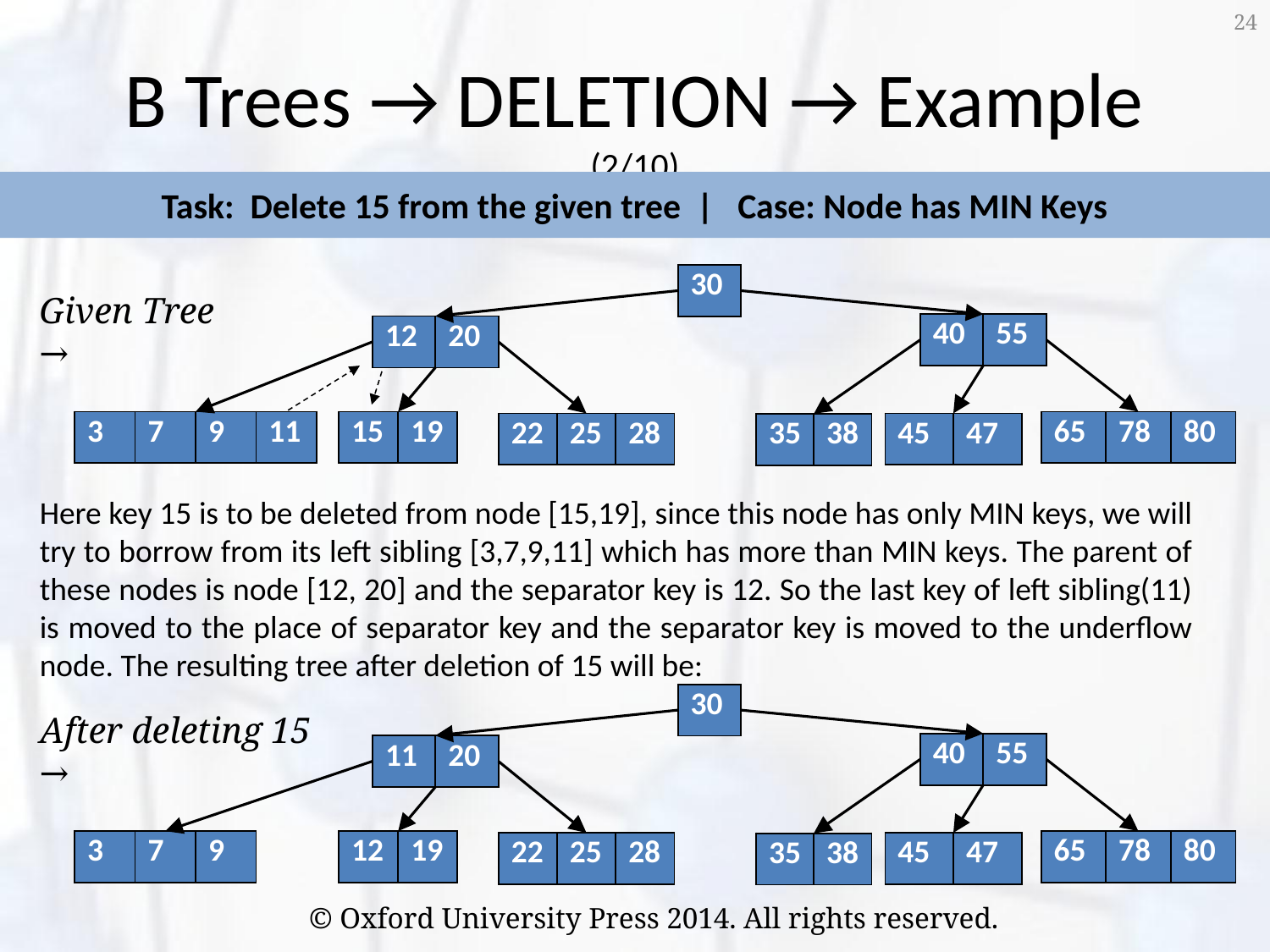

24
# B Trees → DELETION → Example (2/10)
Task:  Delete 15 from the given tree  |   Case: Node has MIN Keys
| 30 |
| --- |
Given Tree →
| 40 | 55 |
| --- | --- |
| 12 | 20 |
| --- | --- |
| 3 | 7 | 9 | 11 |
| --- | --- | --- | --- |
| 15 | 19 |
| --- | --- |
| 65 | 78 | 80 |
| --- | --- | --- |
| 22 | 25 | 28 |
| --- | --- | --- |
| 45 | 47 |
| --- | --- |
| 35 | 38 |
| --- | --- |
Here key 15 is to be deleted from node [15,19], since this node has only MIN keys, we will try to borrow from its left sibling [3,7,9,11] which has more than MIN keys. The parent of these nodes is node [12, 20] and the separator key is 12. So the last key of left sibling(11) is moved to the place of separator key and the separator key is moved to the underflow node. The resulting tree after deletion of 15 will be:
| 30 |
| --- |
After deleting 15 →
| 40 | 55 |
| --- | --- |
| 11 | 20 |
| --- | --- |
| 3 | 7 | 9 |
| --- | --- | --- |
| 12 | 19 |
| --- | --- |
| 65 | 78 | 80 |
| --- | --- | --- |
| 22 | 25 | 28 |
| --- | --- | --- |
| 45 | 47 |
| --- | --- |
| 35 | 38 |
| --- | --- |